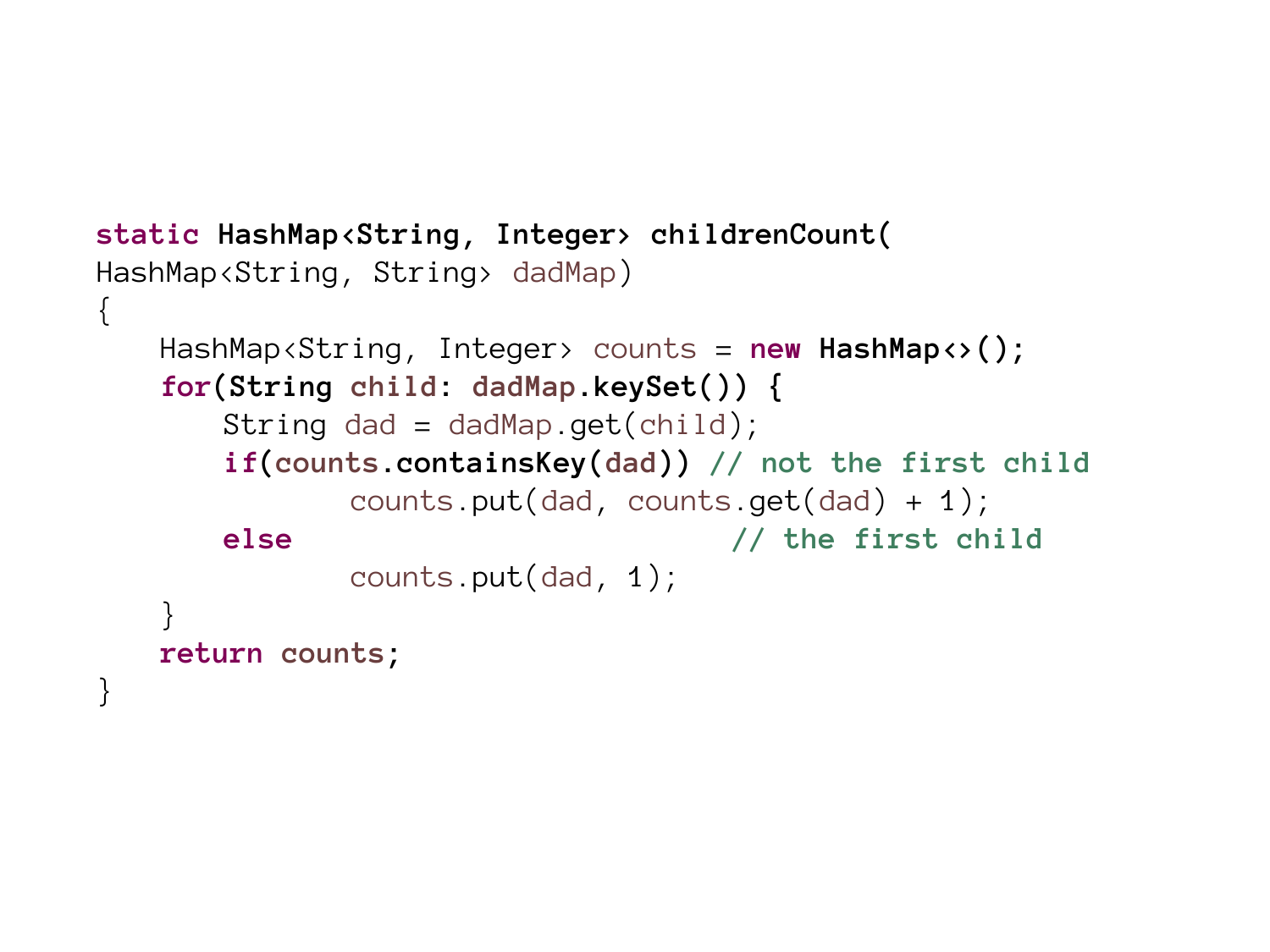

static HashMap<String, Integer> childrenCount(
HashMap<String, String> dadMap)
{
HashMap<String, Integer> counts = new HashMap<>();
for(String child: dadMap.keySet()) {
String dad = dadMap.get(child);
if(counts.containsKey(dad)) // not the first child
	counts.put(dad, counts.get(dad) + 1);
else				// the first child
	counts.put(dad, 1);
}
return counts;
}